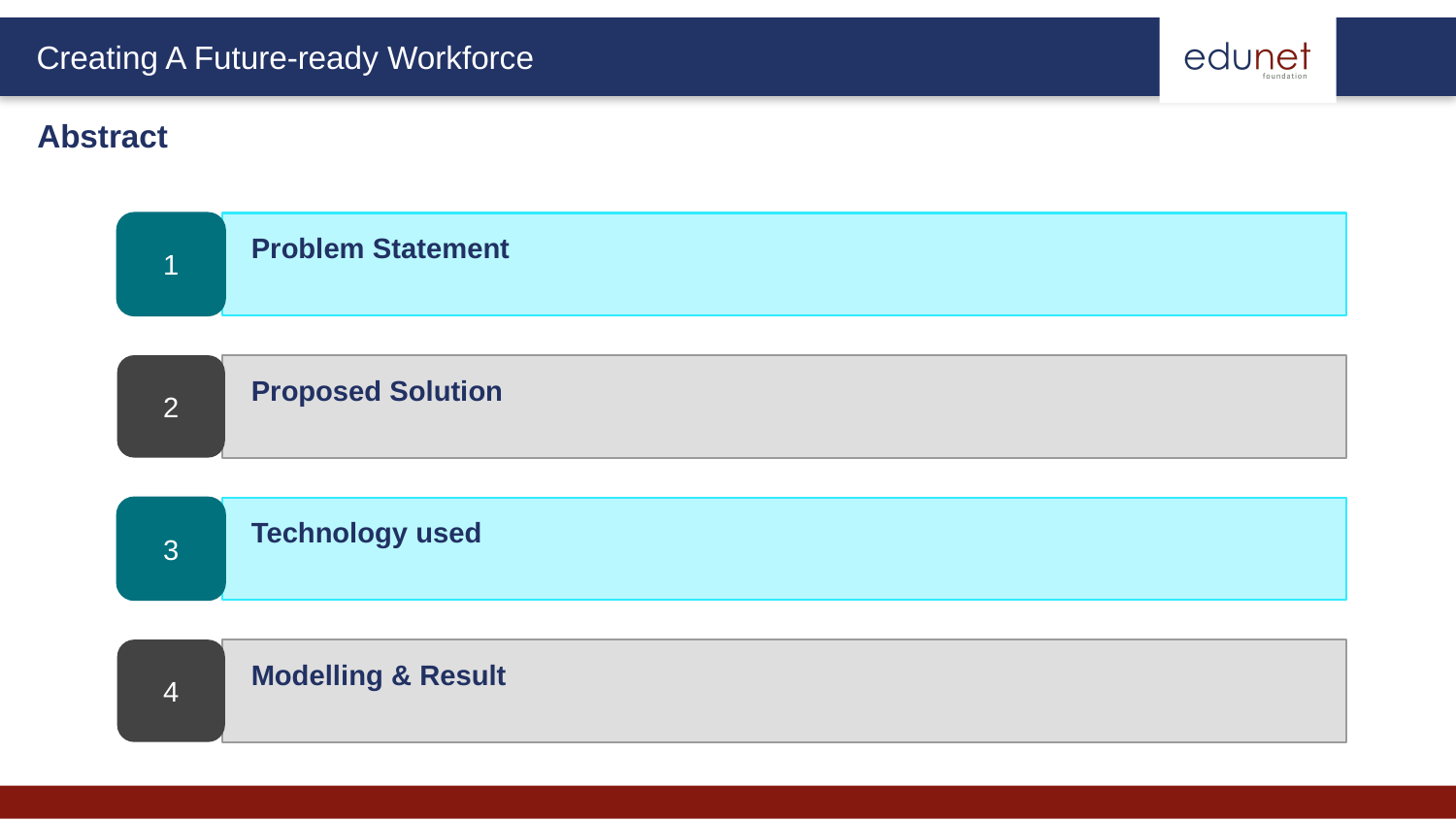

Abstract
1
Problem Statement

2
Proposed Solution

3
Technology used

4
Modelling & Result